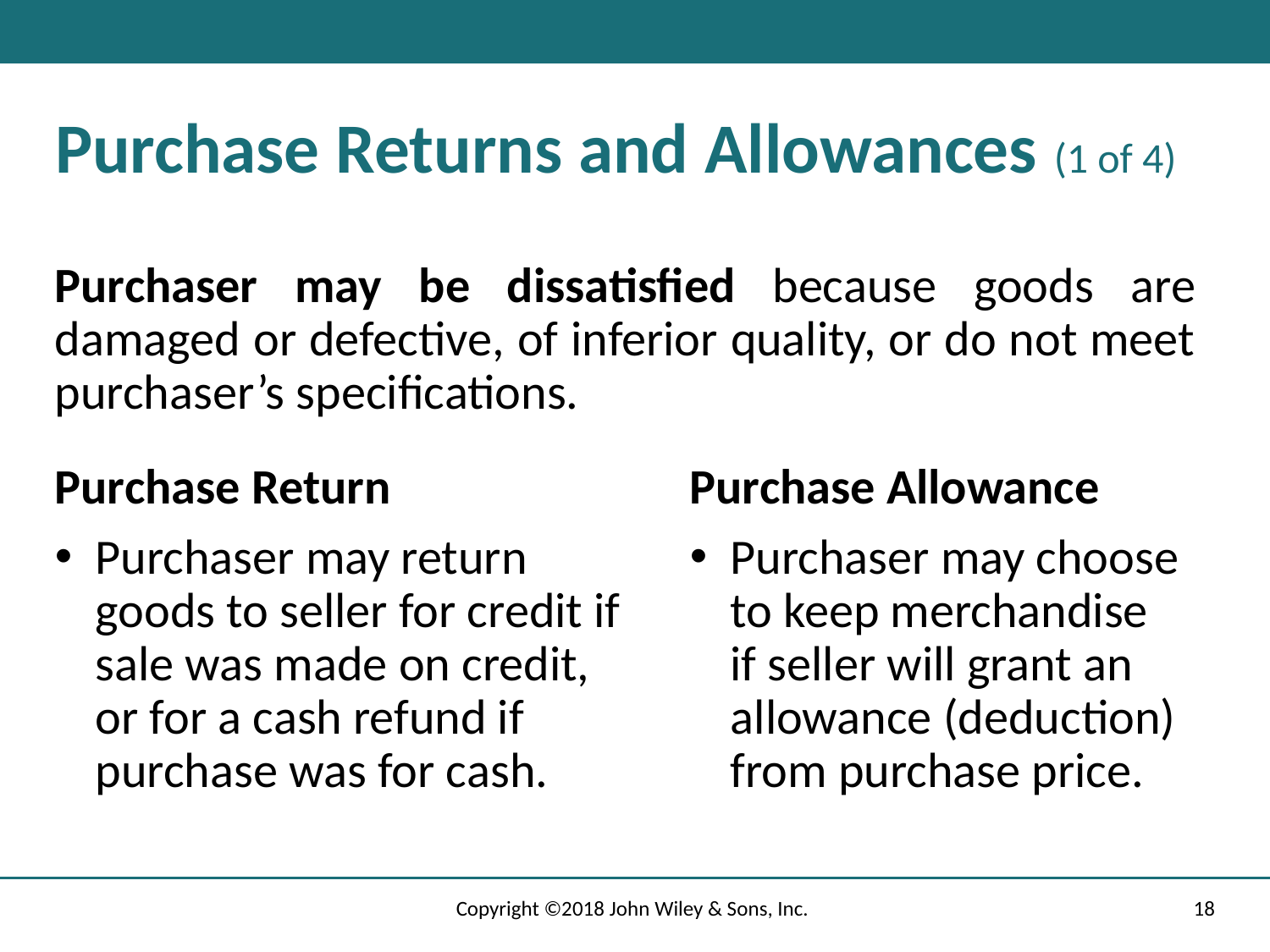

# Purchase Returns and Allowances (1 of 4)
Purchaser may be dissatisfied because goods are damaged or defective, of inferior quality, or do not meet purchaser’s specifications.
Purchase Return
Purchaser may return goods to seller for credit if sale was made on credit, or for a cash refund if purchase was for cash.
Purchase Allowance
Purchaser may choose to keep merchandise if seller will grant an allowance (deduction) from purchase price.
Copyright ©2018 John Wiley & Sons, Inc.
18